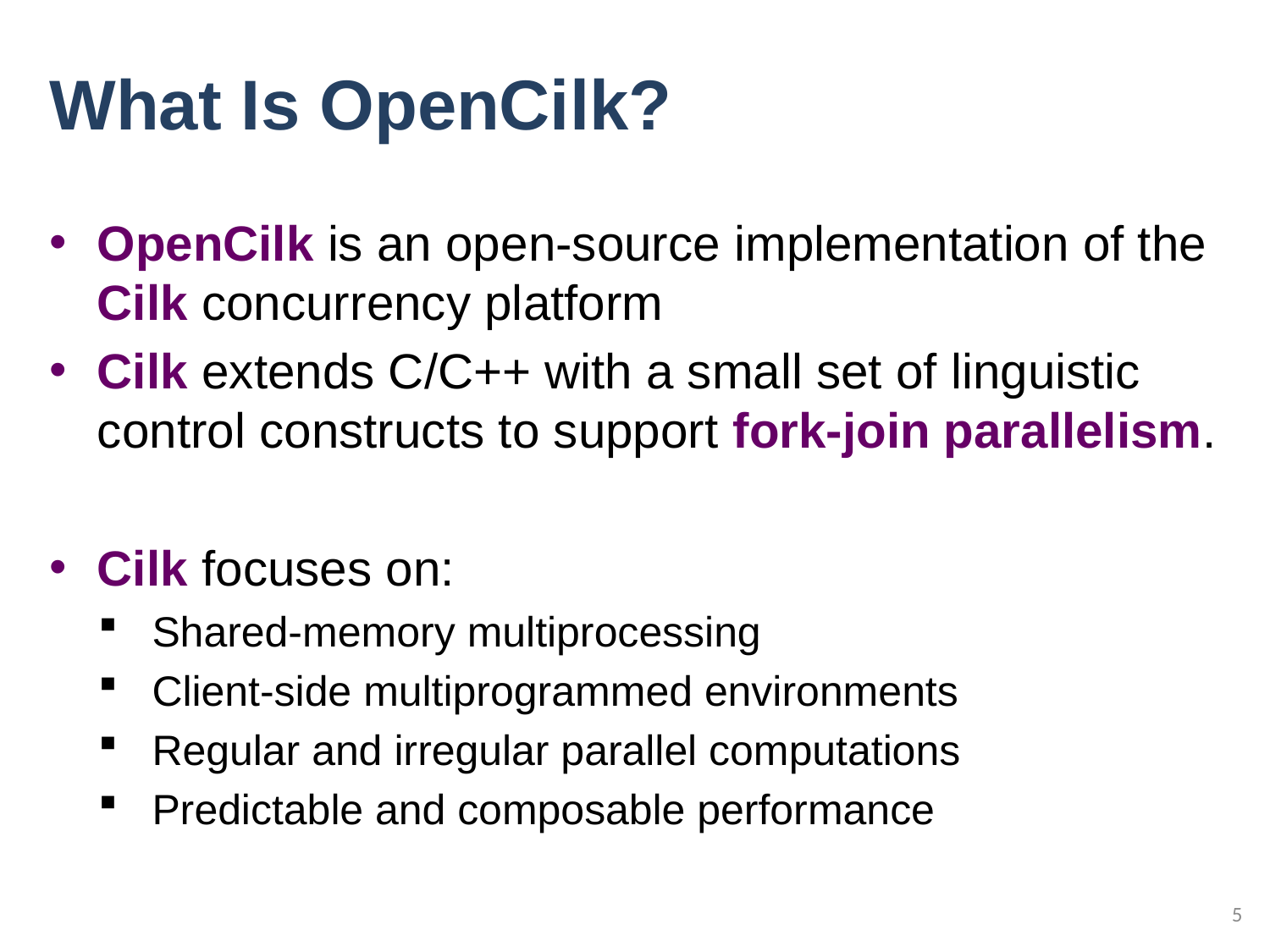

# What Is OpenCilk?
OpenCilk is an open-source implementation of the Cilk concurrency platform
Cilk extends C/C++ with a small set of linguistic control constructs to support fork-join parallelism.

Cilk focuses on:
Shared-memory multiprocessing
Client-side multiprogrammed environments
Regular and irregular parallel computations
Predictable and composable performance
5